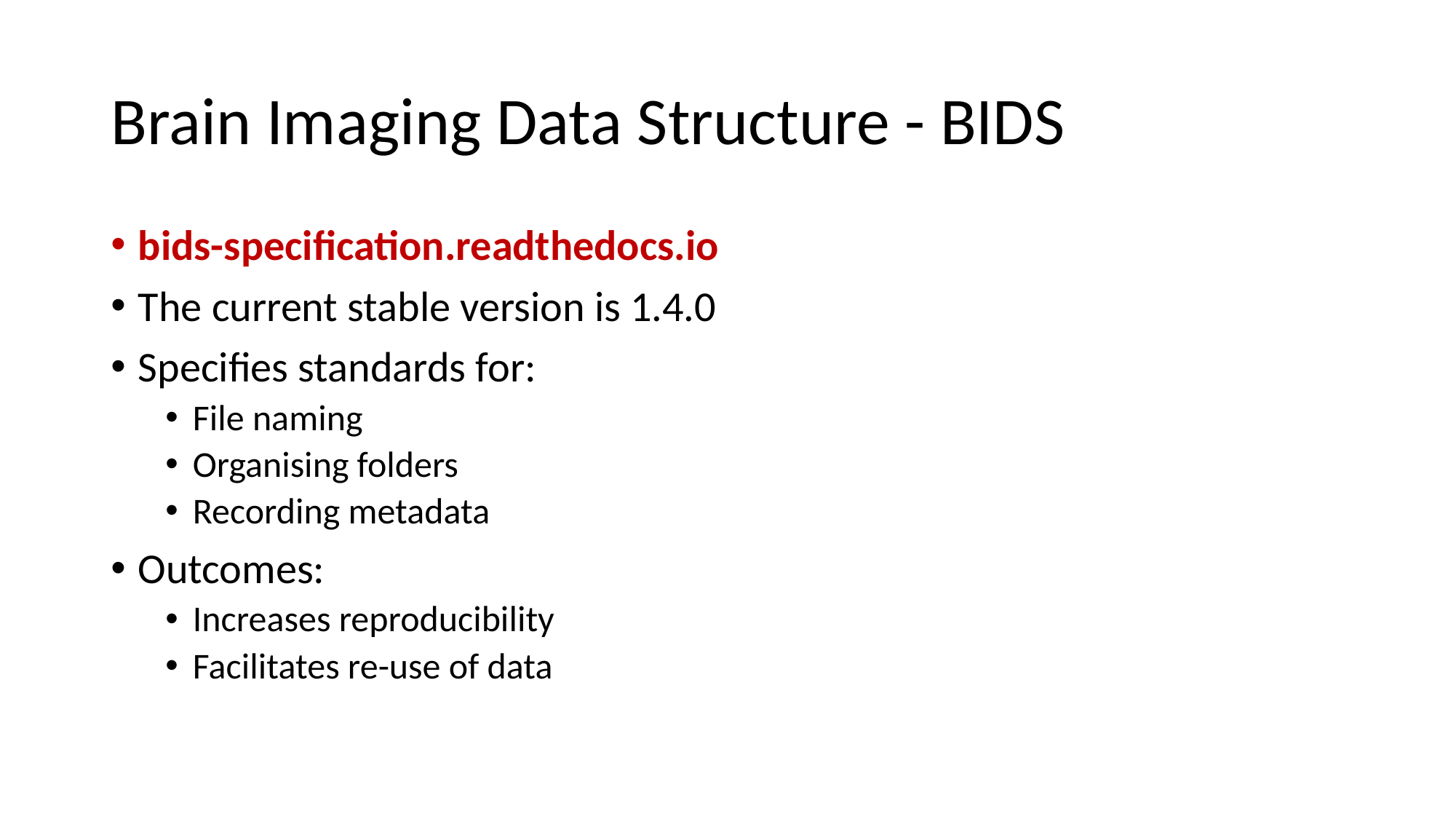

# Brain Imaging Data Structure - BIDS
bids-specification.readthedocs.io
The current stable version is 1.4.0
Specifies standards for:
File naming
Organising folders
Recording metadata
Outcomes:
Increases reproducibility
Facilitates re-use of data